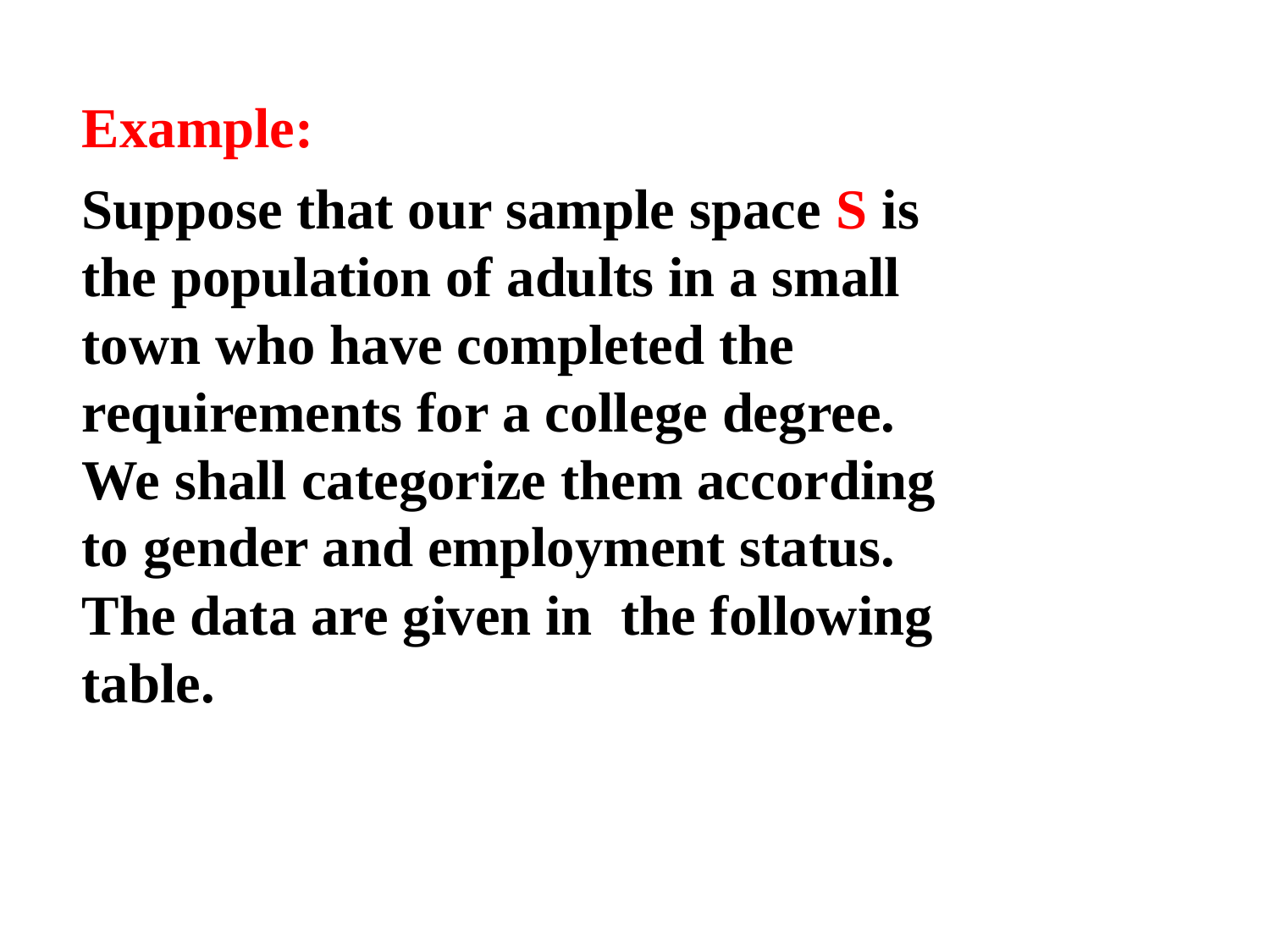

Example:
Suppose that our sample space S is the population of adults in a small town who have completed the requirements for a college degree. We shall categorize them according to gender and employment status. The data are given in  the following table.